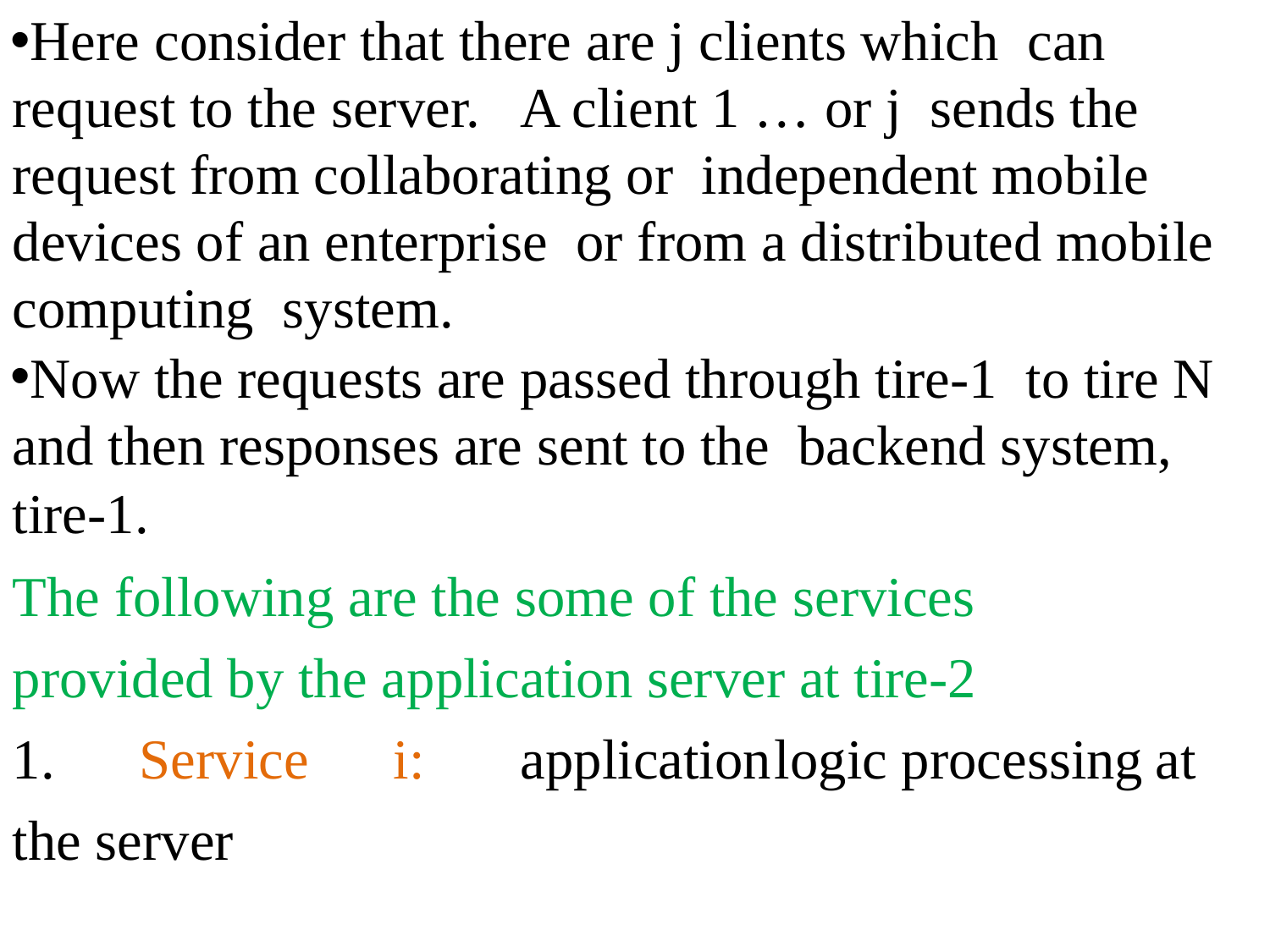

Here consider that there are j clients which  can request to the server.	A client 1 … or j  sends the request from collaborating or  independent mobile devices of an enterprise  or from a distributed mobile computing  system.
Now the requests are passed through tire-1  to tire N and then responses are sent to the  backend system, tire-1.
The following are the some of the services  provided by the application server at tire-2
1.	Service	i:	application	logic	processing	at  the server